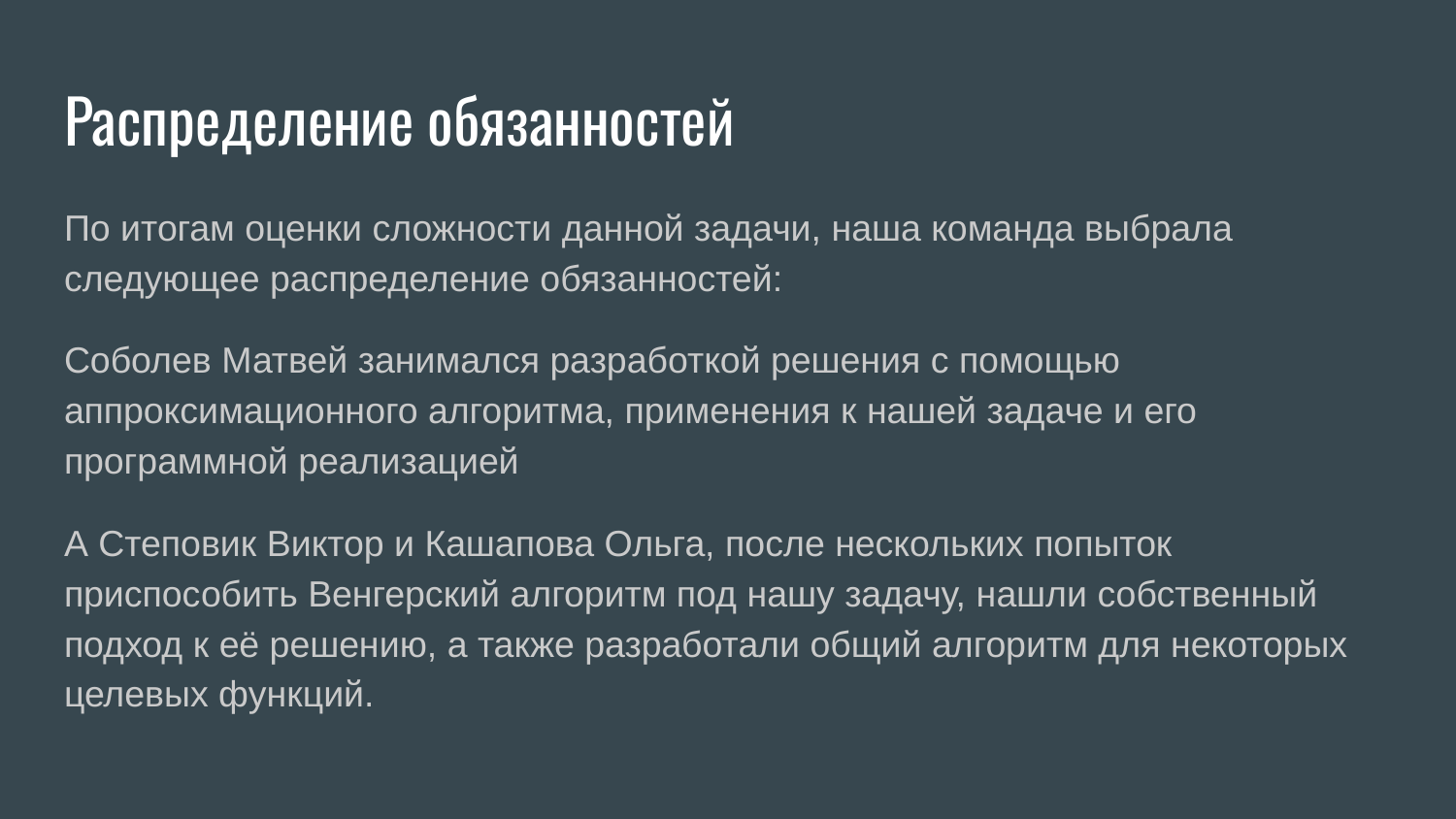

# Распределение обязанностей
По итогам оценки сложности данной задачи, наша команда выбрала следующее распределение обязанностей:
Соболев Матвей занимался разработкой решения с помощью аппроксимационного алгоритма, применения к нашей задаче и его программной реализацией
А Степовик Виктор и Кашапова Ольга, после нескольких попыток приспособить Венгерский алгоритм под нашу задачу, нашли собственный подход к её решению, а также разработали общий алгоритм для некоторых целевых функций.